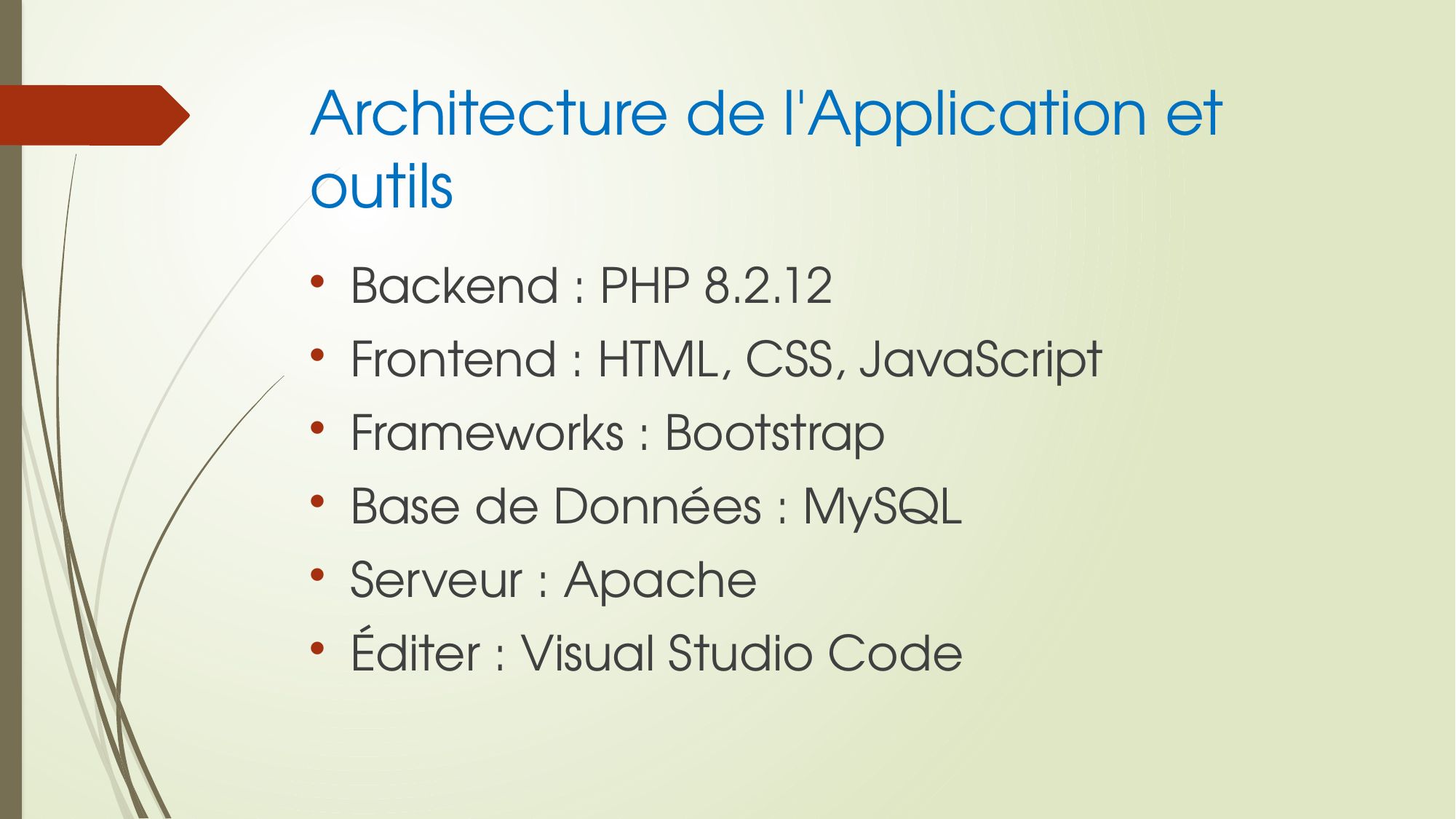

# Architecture de l'Application et outils
Backend : PHP 8.2.12
Frontend : HTML, CSS, JavaScript
Frameworks : Bootstrap
Base de Données : MySQL
Serveur : Apache
Éditer : Visual Studio Code